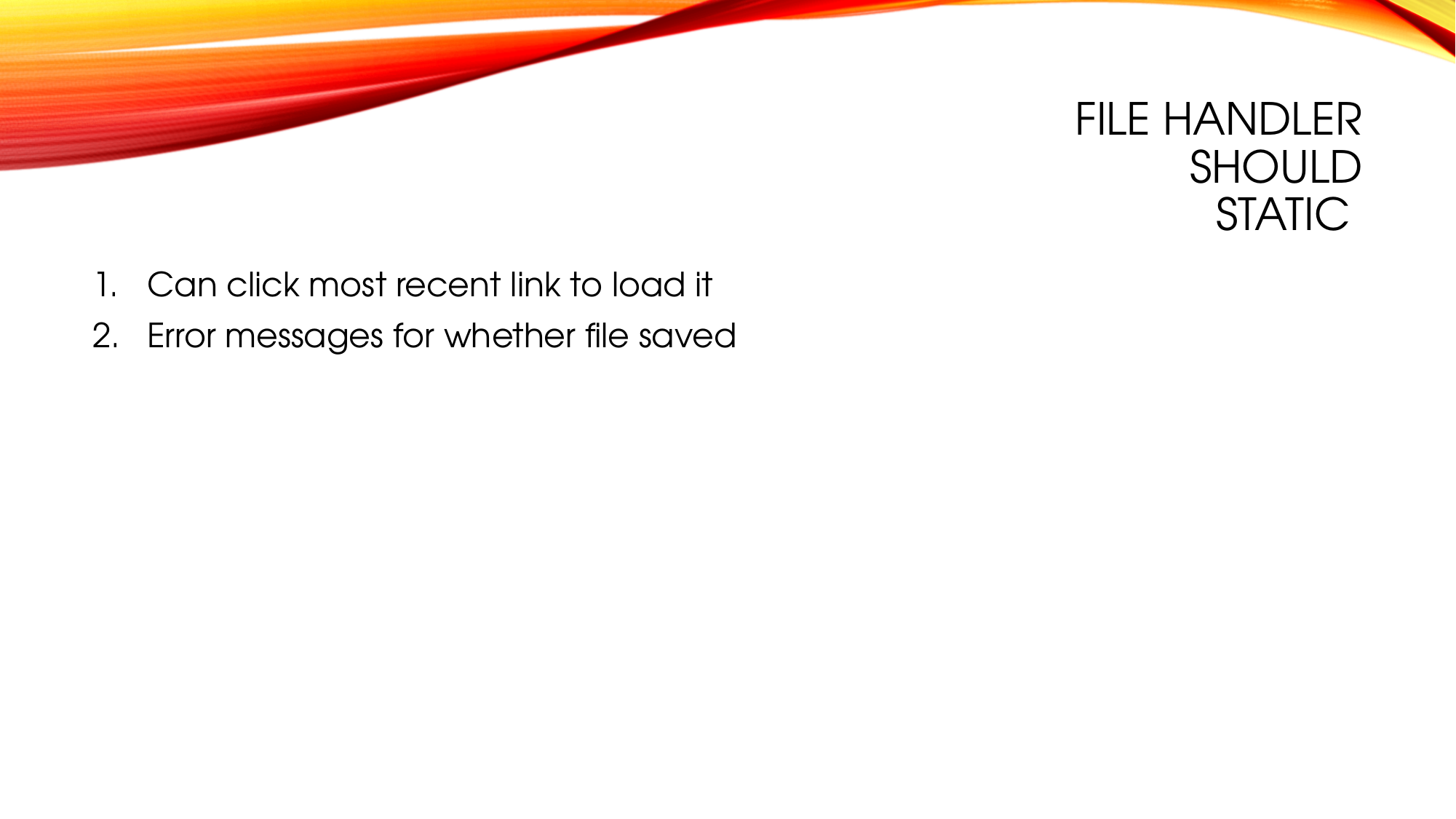

# File Handler Should Static
Can click most recent link to load it
Error messages for whether file saved